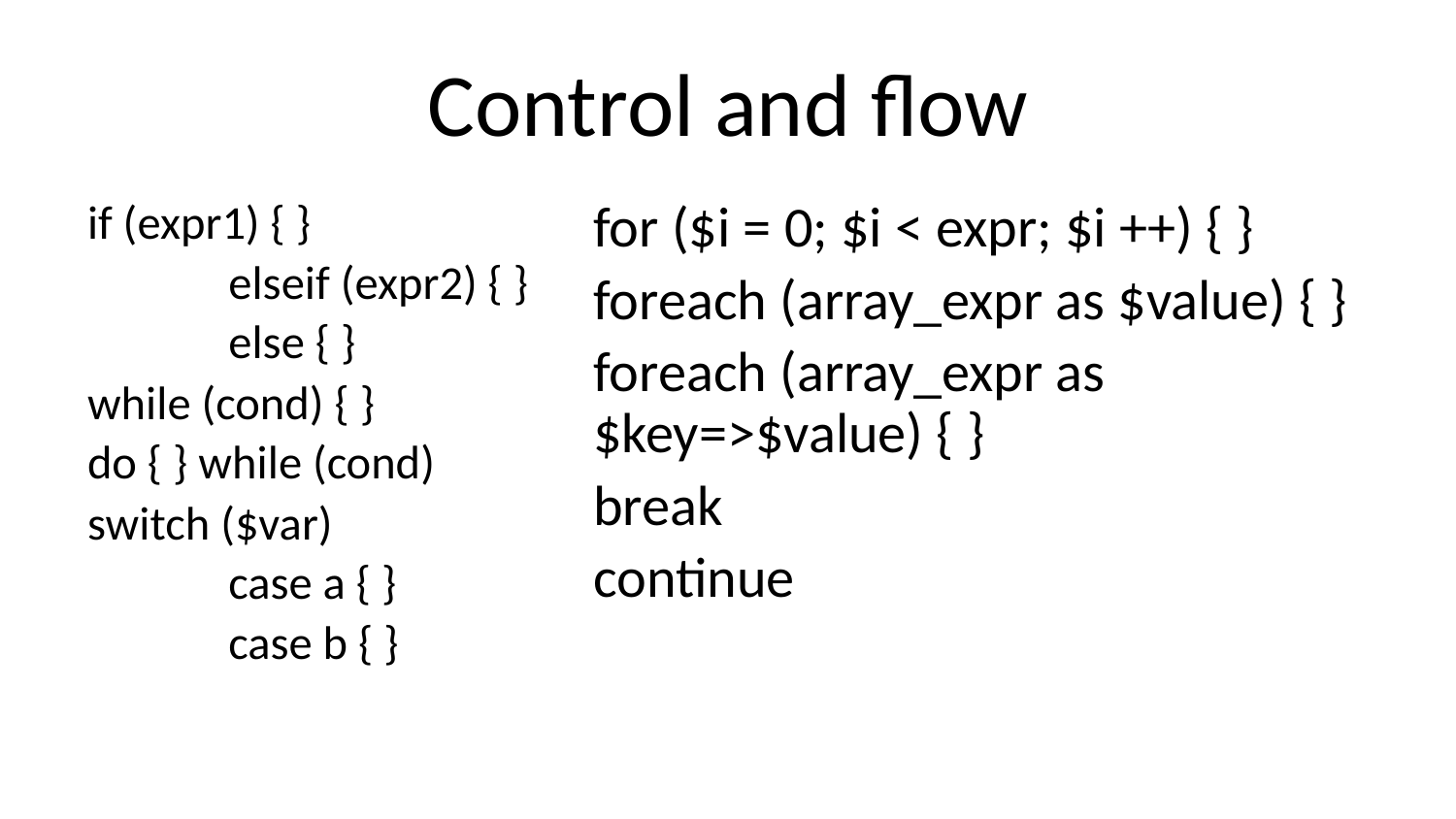

# Control and flow
if (expr1) { }
	elseif (expr2) { }
		else { }
while (cond) { }
do { } while (cond)
switch ($var)
	case a { }
	case b { }
for ($i = 0; $i < expr; $i ++) { }
foreach (array_expr as $value) { }
foreach (array_expr as $key=>$value) { }
break
continue